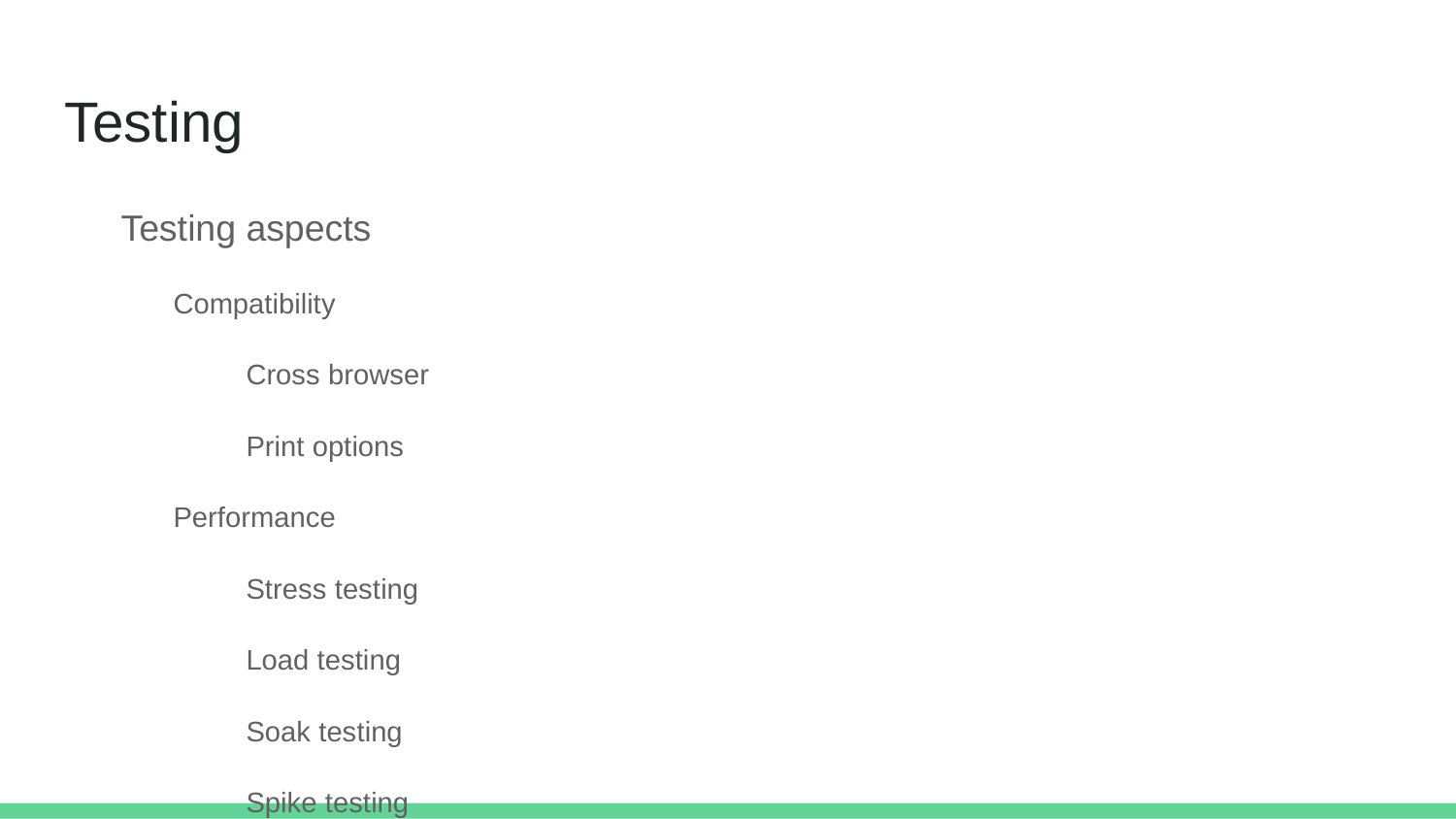

# Testing
  Testing aspects
Compatibility
Cross browser
Print options
Performance
Stress testing
Load testing
Soak testing
Spike testing
testing under different connection speeds
Security (later on in the game)
SQL Injections
Sensitive Data exposure